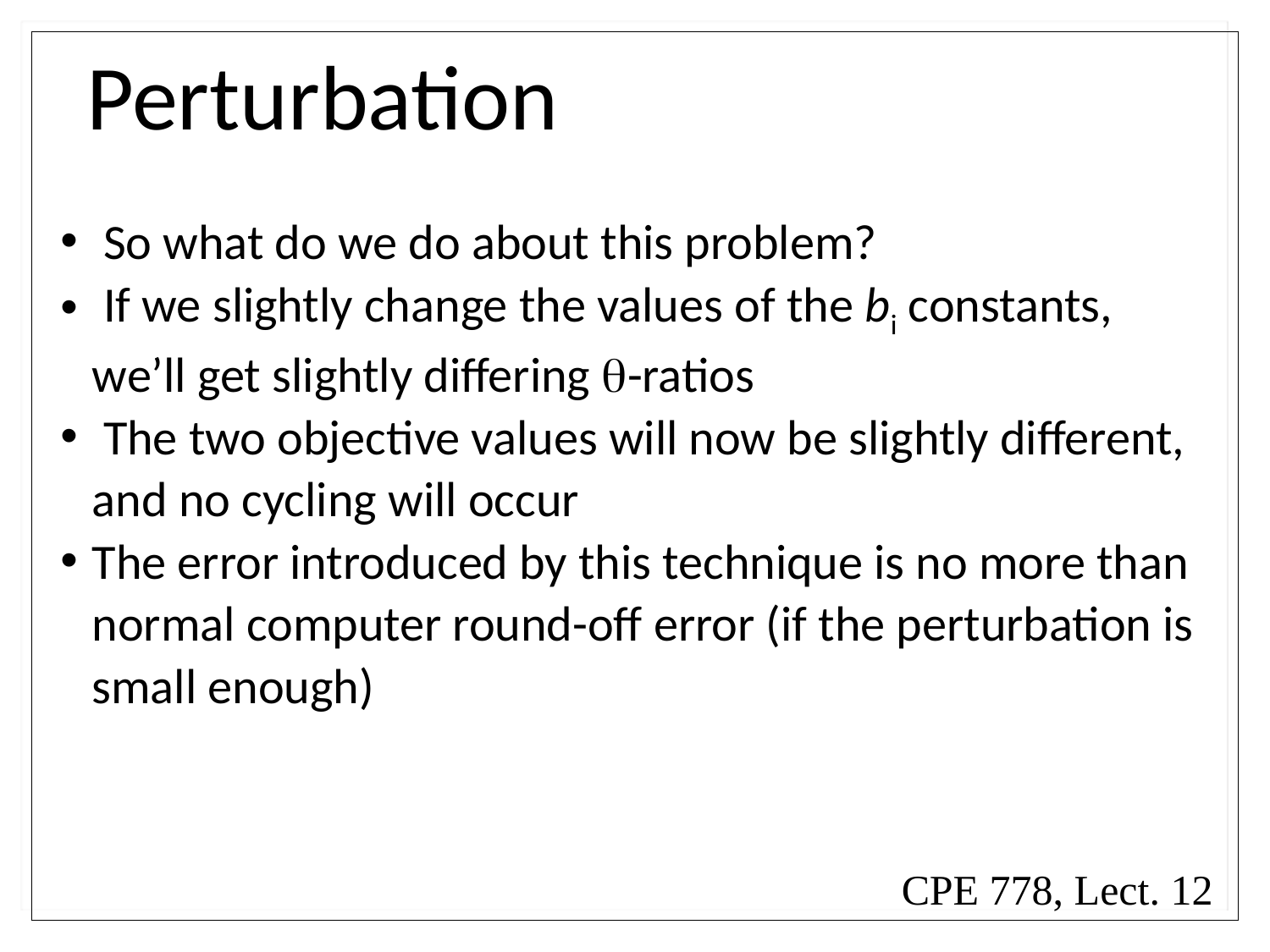

# Perturbation

 So what do we do about this problem?
 If we slightly change the values of the bi constants, we’ll get slightly differing θ-ratios
 The two objective values will now be slightly different, and no cycling will occur
The error introduced by this technique is no more than normal computer round-off error (if the perturbation is small enough)

CPE 778, Lect. 12